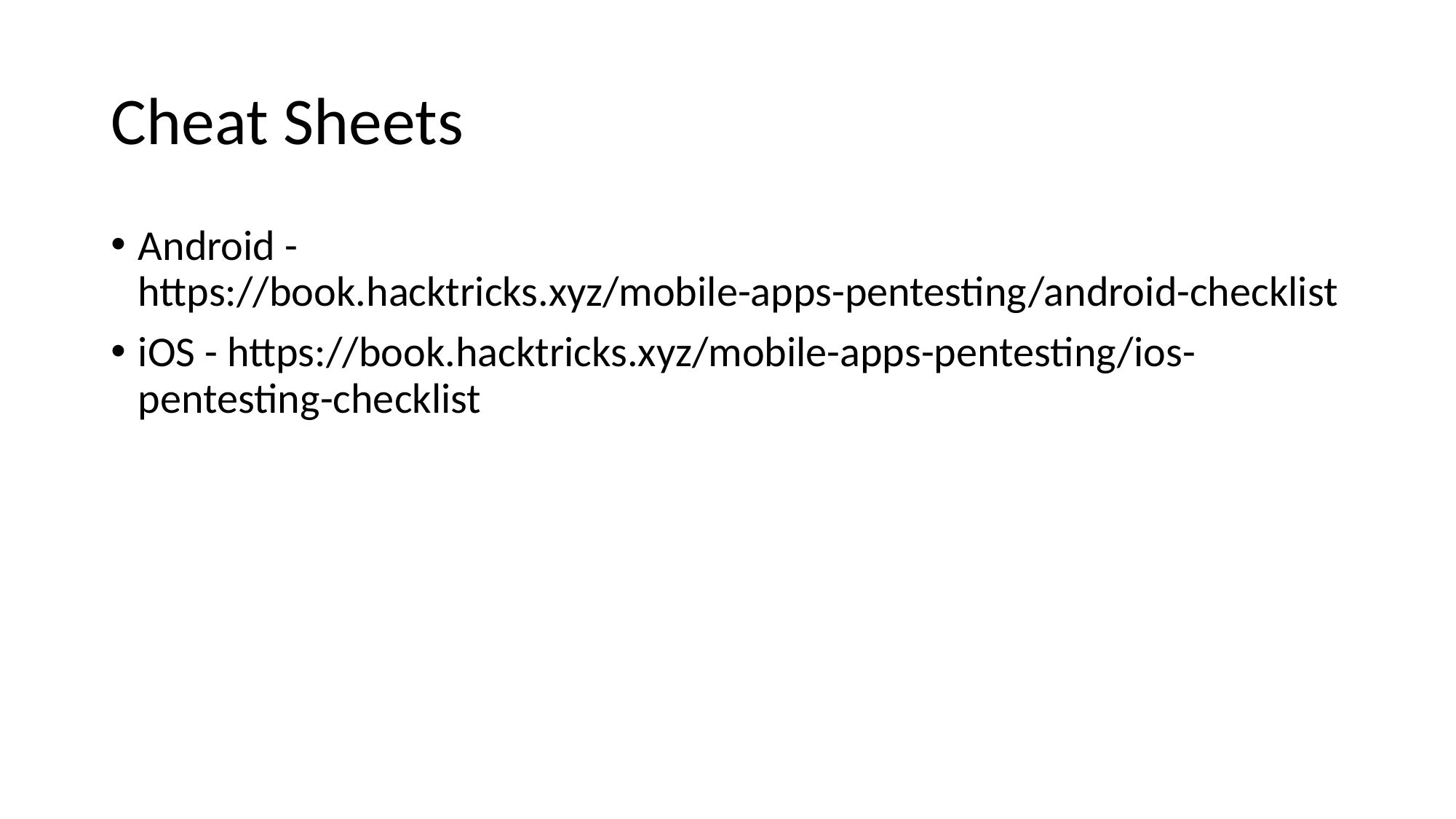

# Cheat Sheets
Android - https://book.hacktricks.xyz/mobile-apps-pentesting/android-checklist
iOS - https://book.hacktricks.xyz/mobile-apps-pentesting/ios-pentesting-checklist